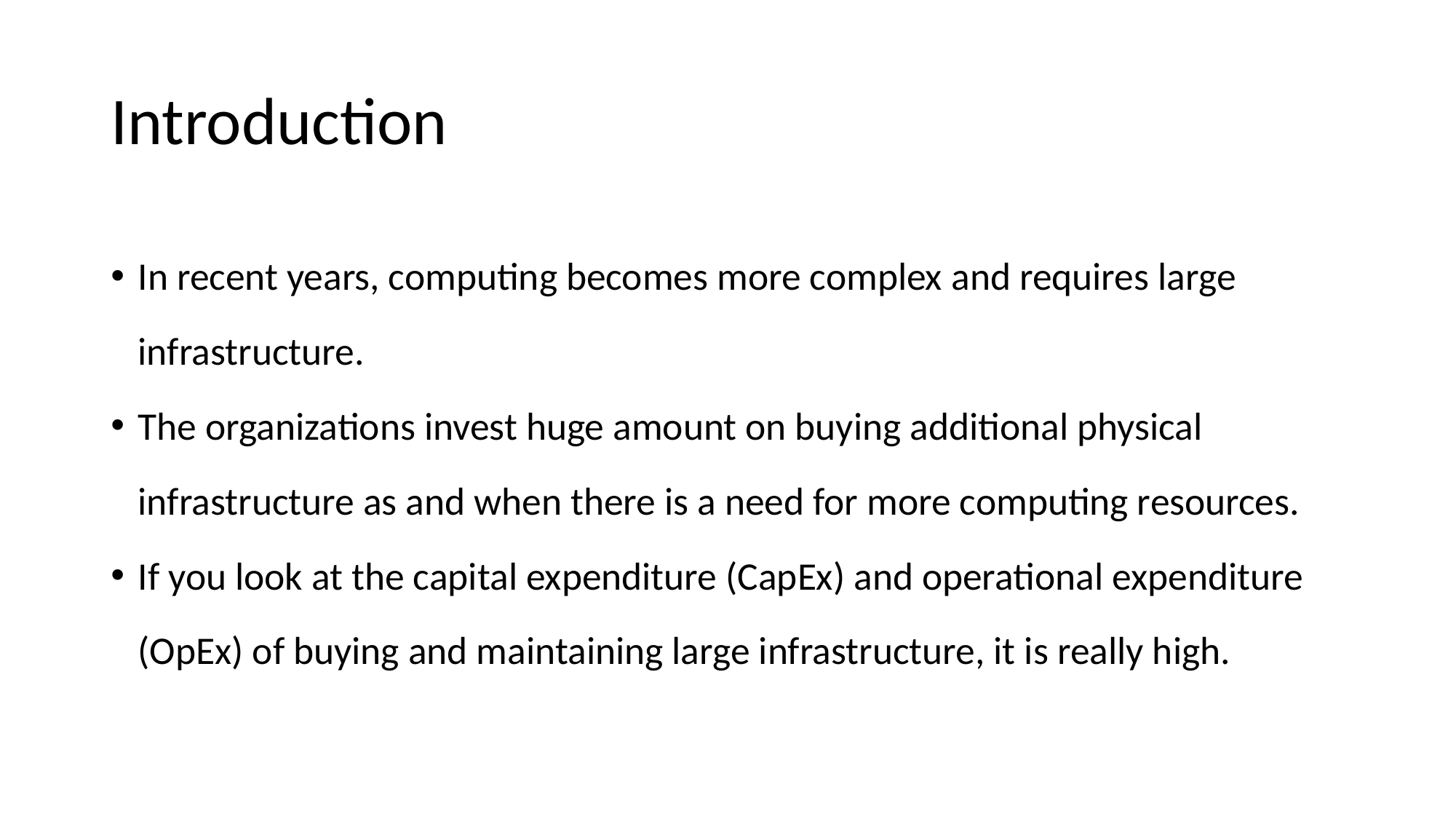

# Introduction
In recent years, computing becomes more complex and requires large infrastructure.
The organizations invest huge amount on buying additional physical infrastructure as and when there is a need for more computing resources.
If you look at the capital expenditure (CapEx) and operational expenditure (OpEx) of buying and maintaining large infrastructure, it is really high.